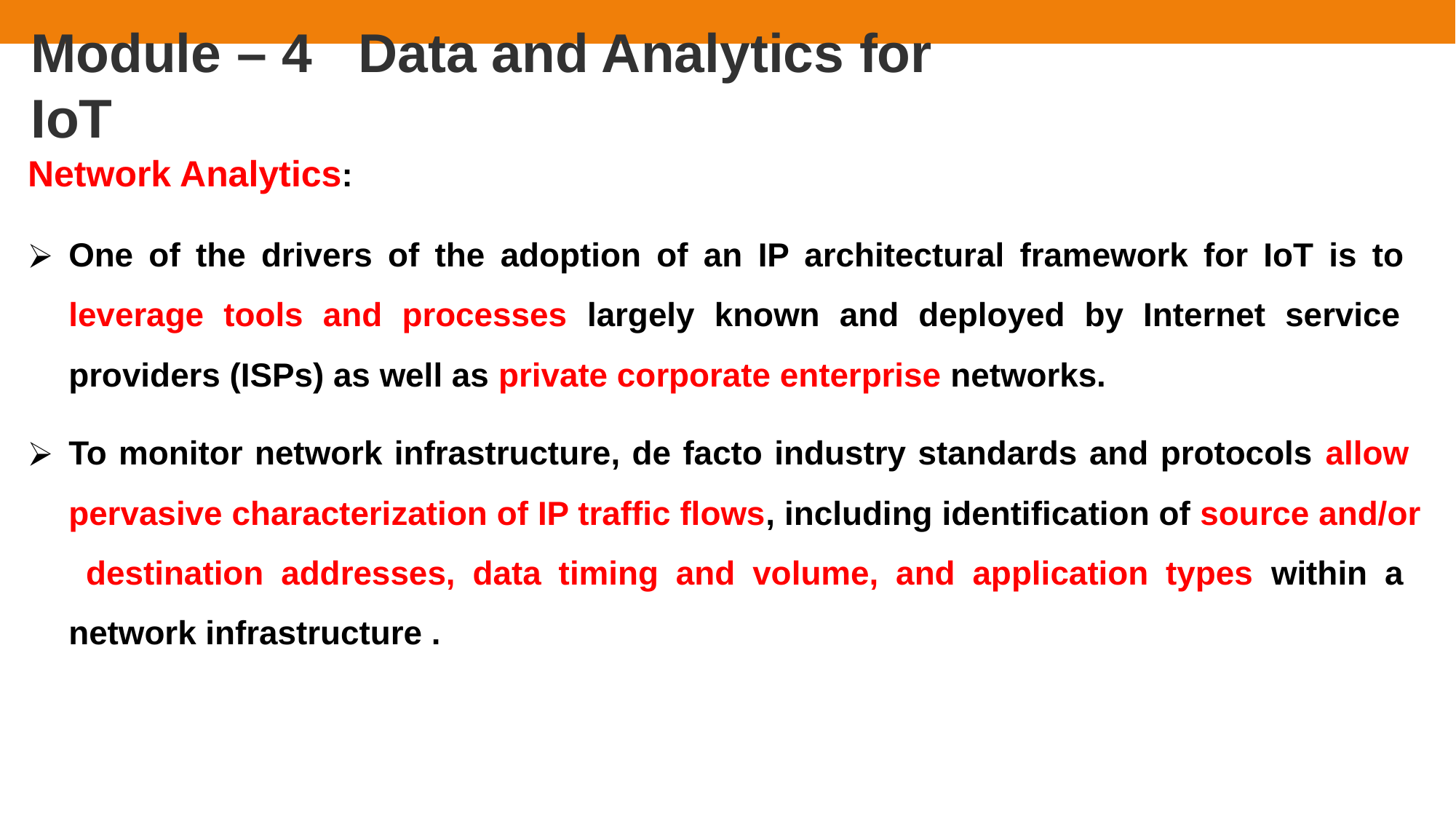

# Module – 4	Data and Analytics for IoT
Network Analytics:
One of the drivers of the adoption of an IP architectural framework for IoT is to  leverage tools and processes largely known and deployed by Internet service  providers (ISPs) as well as private corporate enterprise networks.
To monitor network infrastructure, de facto industry standards and protocols allow  pervasive characterization of IP traffic flows, including identification of source and/or  destination addresses, data timing and volume, and application types within a  network infrastructure .